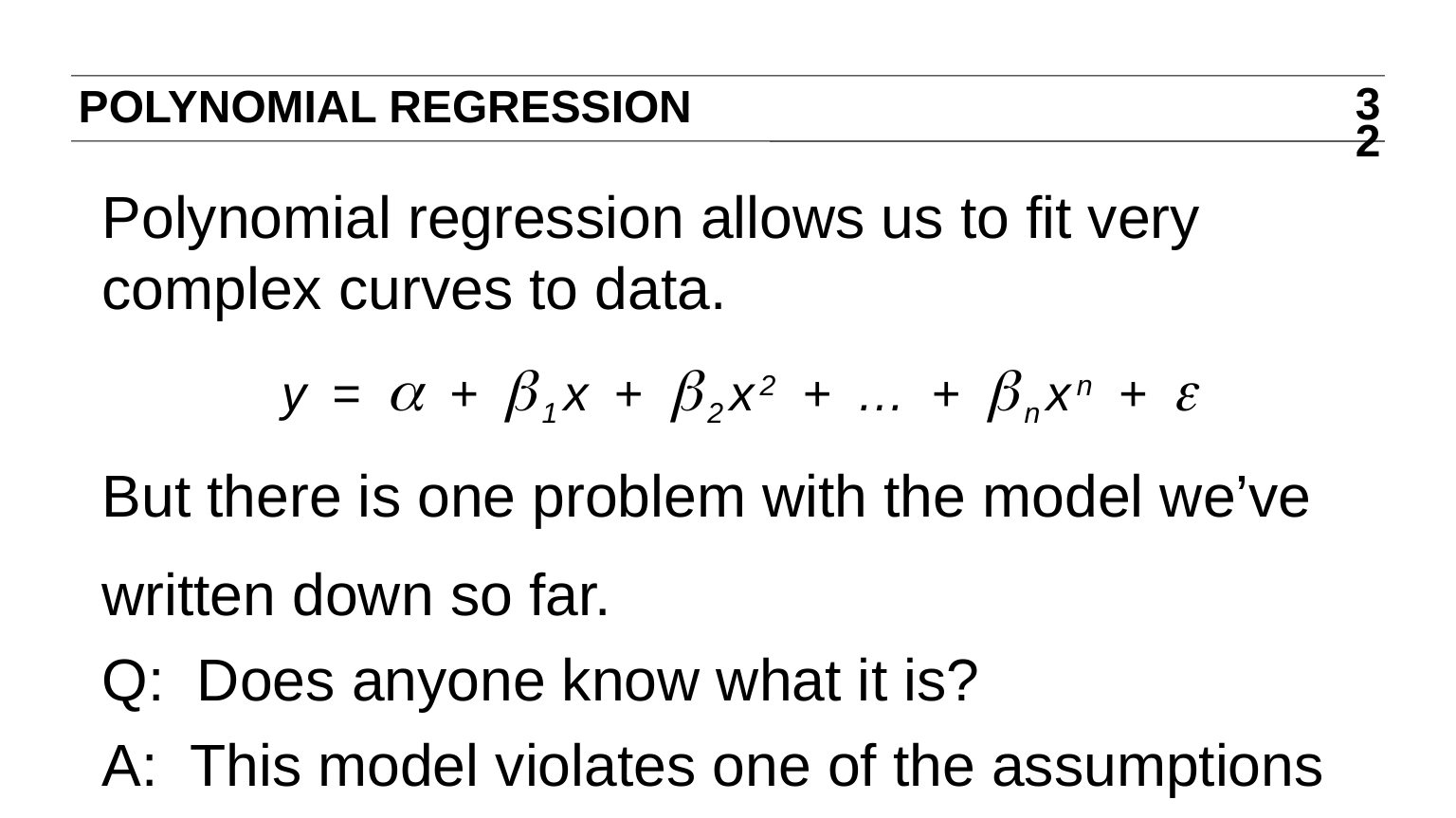

Polynomial regression
32
Polynomial regression allows us to fit very complex curves to data.
y = α + β1x + β2x2 + … + βnxn + ε
But there is one problem with the model we’ve written down so far.
Q:  Does anyone know what it is?
A:  This model violates one of the assumptions of linear regression!